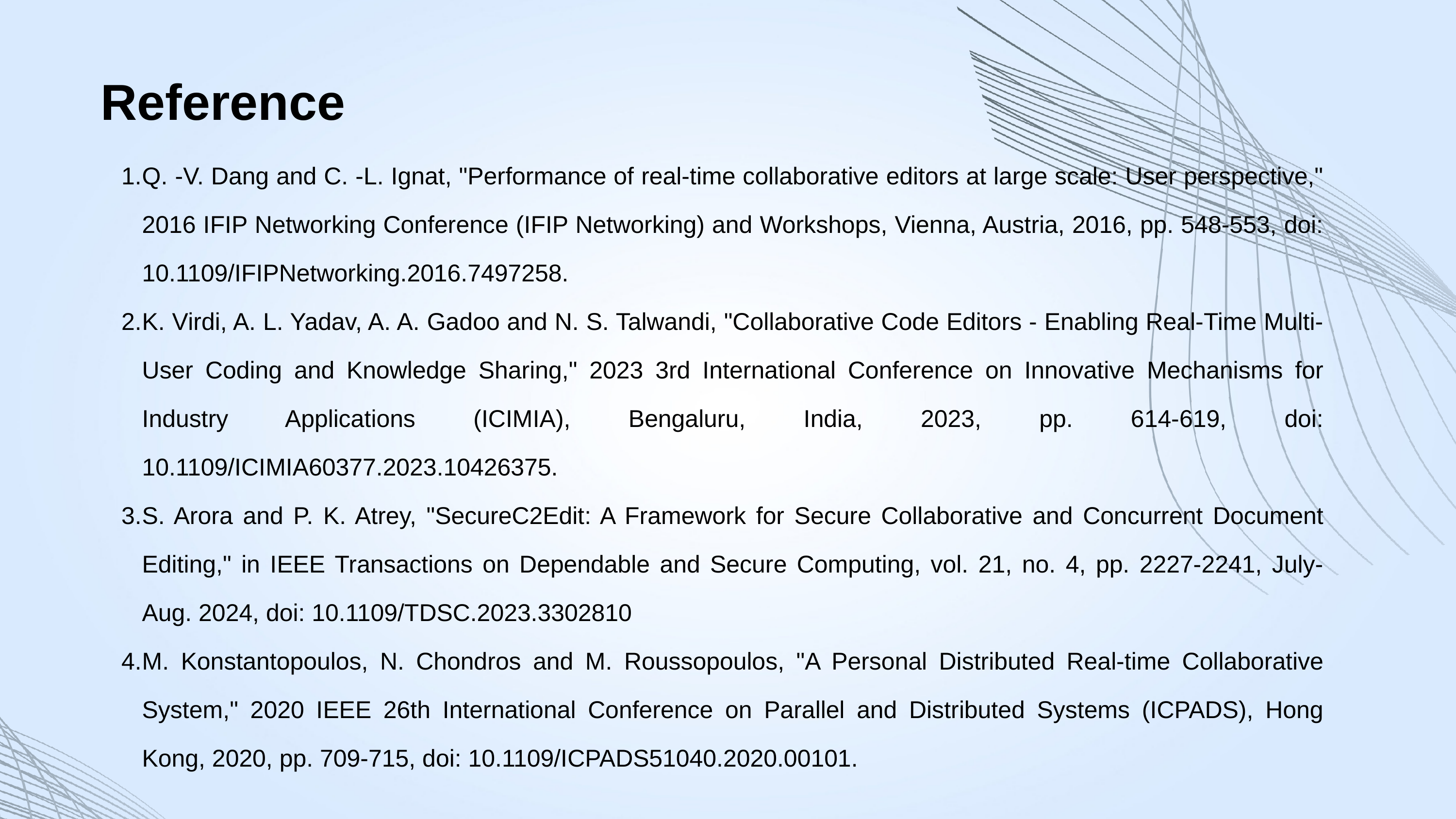

Reference
Q. -V. Dang and C. -L. Ignat, "Performance of real-time collaborative editors at large scale: User perspective," 2016 IFIP Networking Conference (IFIP Networking) and Workshops, Vienna, Austria, 2016, pp. 548-553, doi: 10.1109/IFIPNetworking.2016.7497258.
K. Virdi, A. L. Yadav, A. A. Gadoo and N. S. Talwandi, "Collaborative Code Editors - Enabling Real-Time Multi-User Coding and Knowledge Sharing," 2023 3rd International Conference on Innovative Mechanisms for Industry Applications (ICIMIA), Bengaluru, India, 2023, pp. 614-619, doi: 10.1109/ICIMIA60377.2023.10426375.
S. Arora and P. K. Atrey, "SecureC2Edit: A Framework for Secure Collaborative and Concurrent Document Editing," in IEEE Transactions on Dependable and Secure Computing, vol. 21, no. 4, pp. 2227-2241, July-Aug. 2024, doi: 10.1109/TDSC.2023.3302810
M. Konstantopoulos, N. Chondros and M. Roussopoulos, "A Personal Distributed Real-time Collaborative System," 2020 IEEE 26th International Conference on Parallel and Distributed Systems (ICPADS), Hong Kong, 2020, pp. 709-715, doi: 10.1109/ICPADS51040.2020.00101.